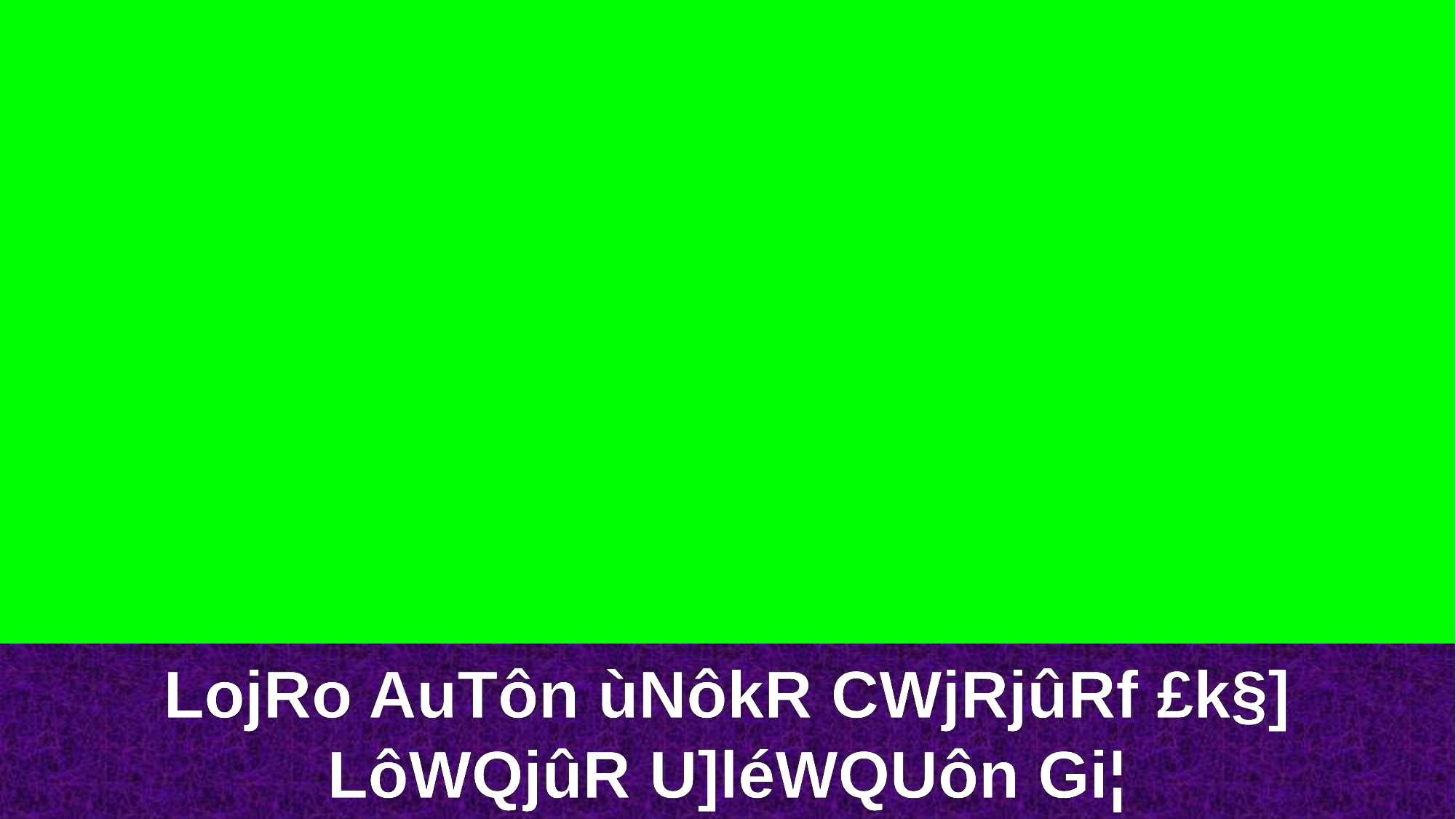

LojRo AuTôn ùNôkR CWjRjûRf £k§]
LôWQjûR U]léWQUôn Gi¦